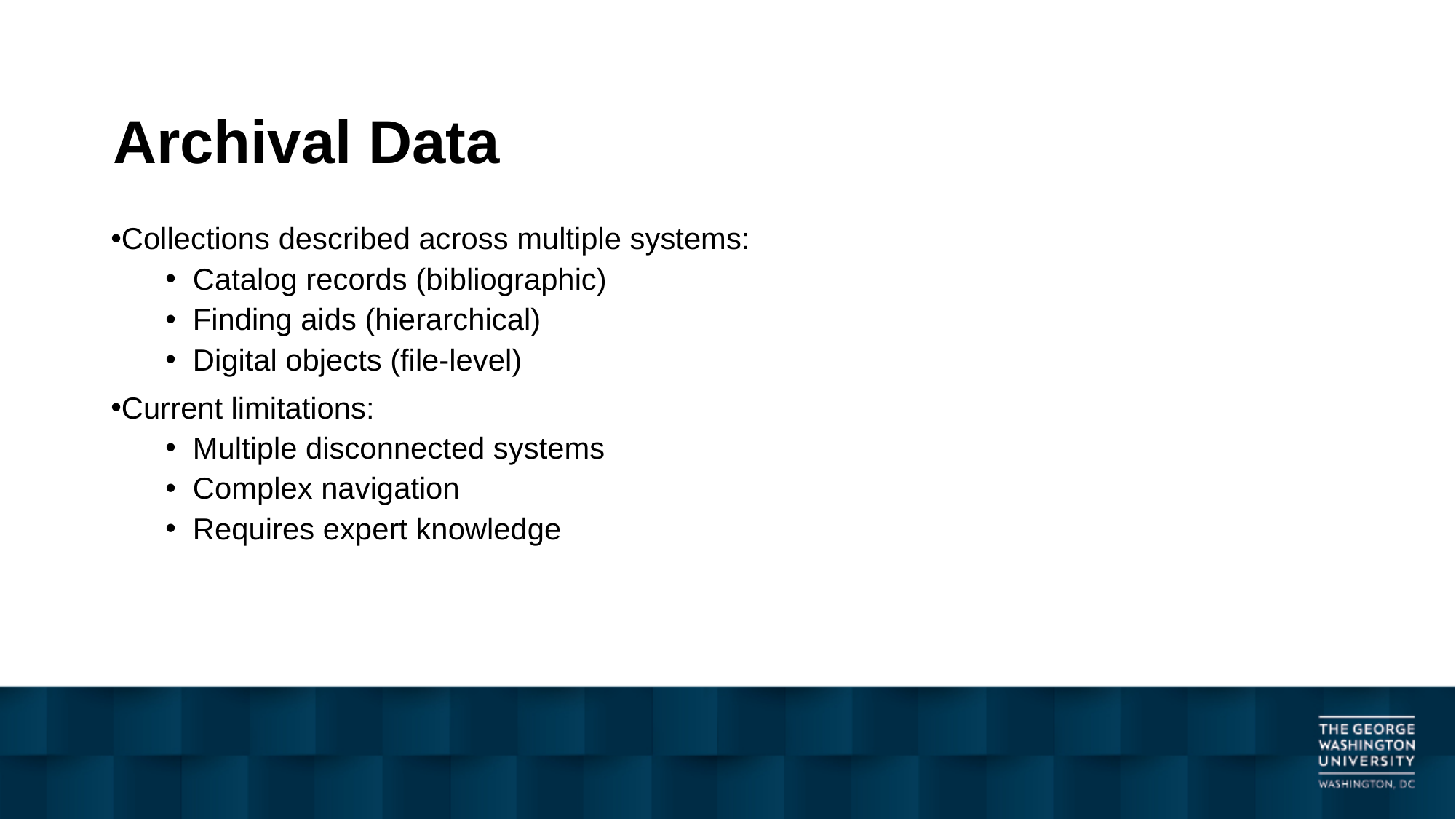

# Archival Data
Collections described across multiple systems:
Catalog records (bibliographic)
Finding aids (hierarchical)
Digital objects (file-level)
Current limitations:
Multiple disconnected systems
Complex navigation
Requires expert knowledge